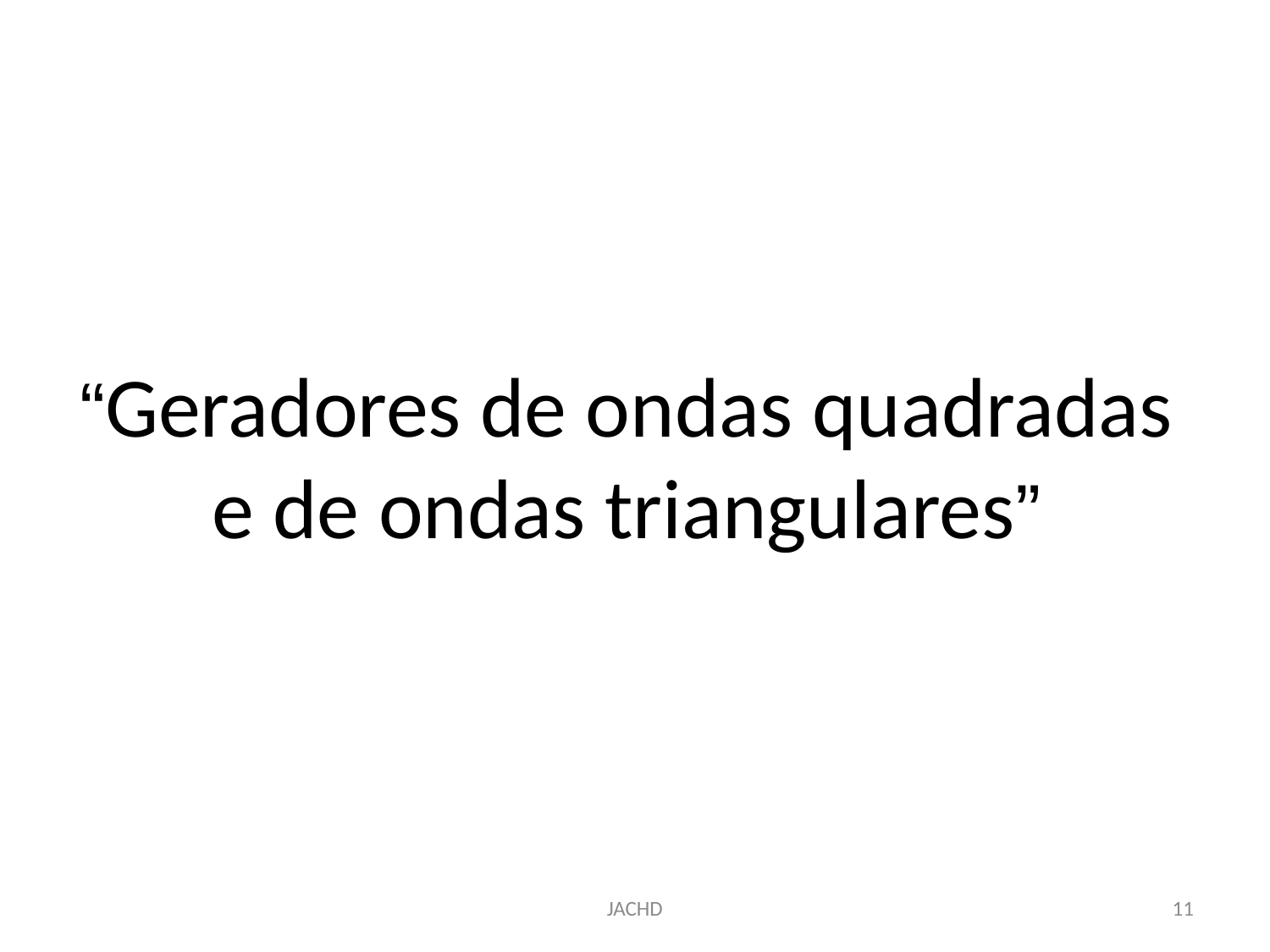

# “Geradores de ondas quadradas e de ondas triangulares”
JACHD
11